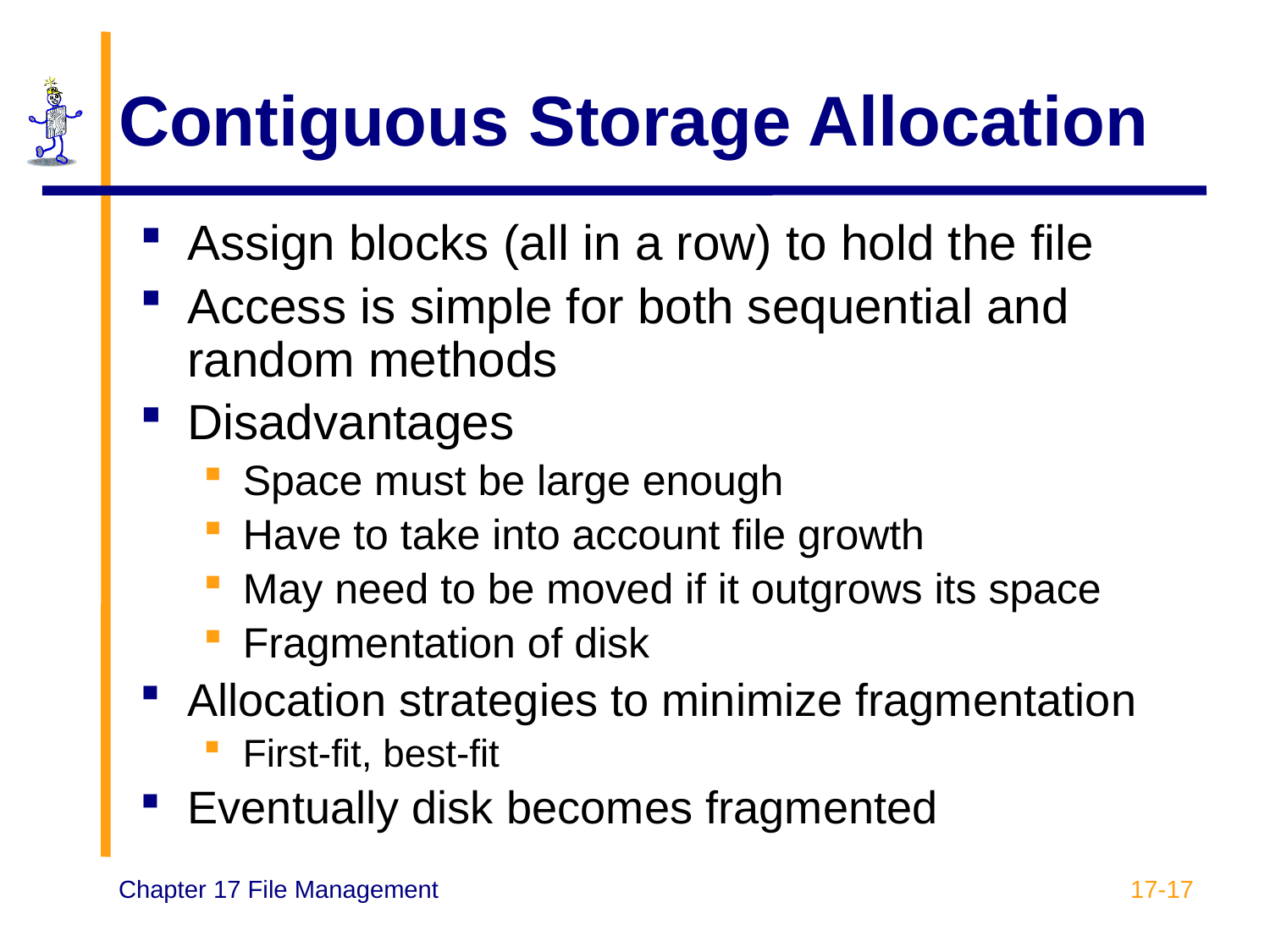

# Contiguous Storage Allocation
Assign blocks (all in a row) to hold the file
Access is simple for both sequential and random methods
Disadvantages
Space must be large enough
Have to take into account file growth
May need to be moved if it outgrows its space
Fragmentation of disk
Allocation strategies to minimize fragmentation
First-fit, best-fit
Eventually disk becomes fragmented

17-17
Chapter 17 File Management